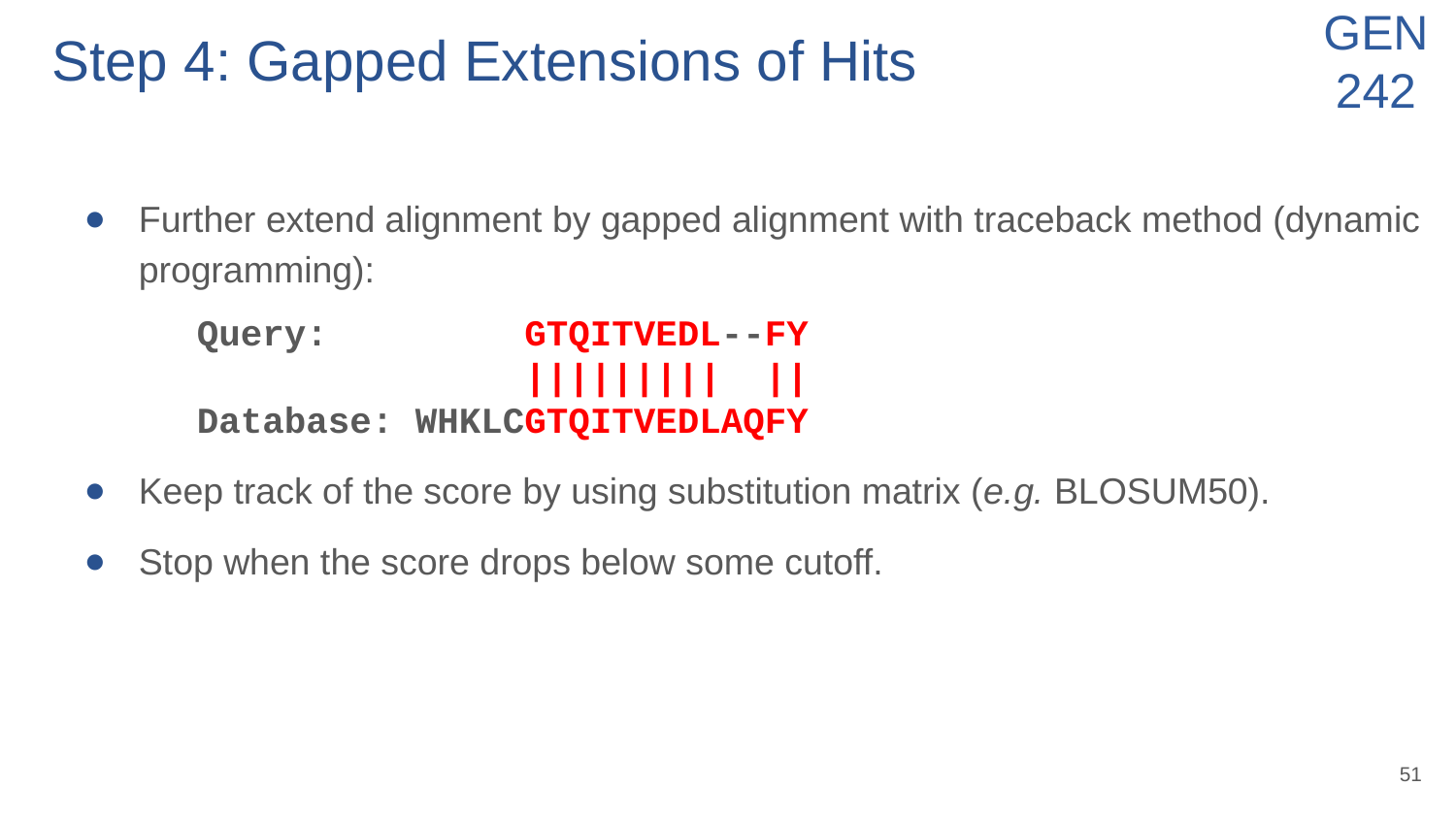

# Step 4: Gapped Extensions of Hits
Further extend alignment by gapped alignment with traceback method (dynamic programming):
      Query:         GTQITVEDL--FY
                     |||||||||  ||
      Database: WHKLCGTQITVEDLAQFY
Keep track of the score by using substitution matrix (e.g. BLOSUM50).
Stop when the score drops below some cutoff.
51